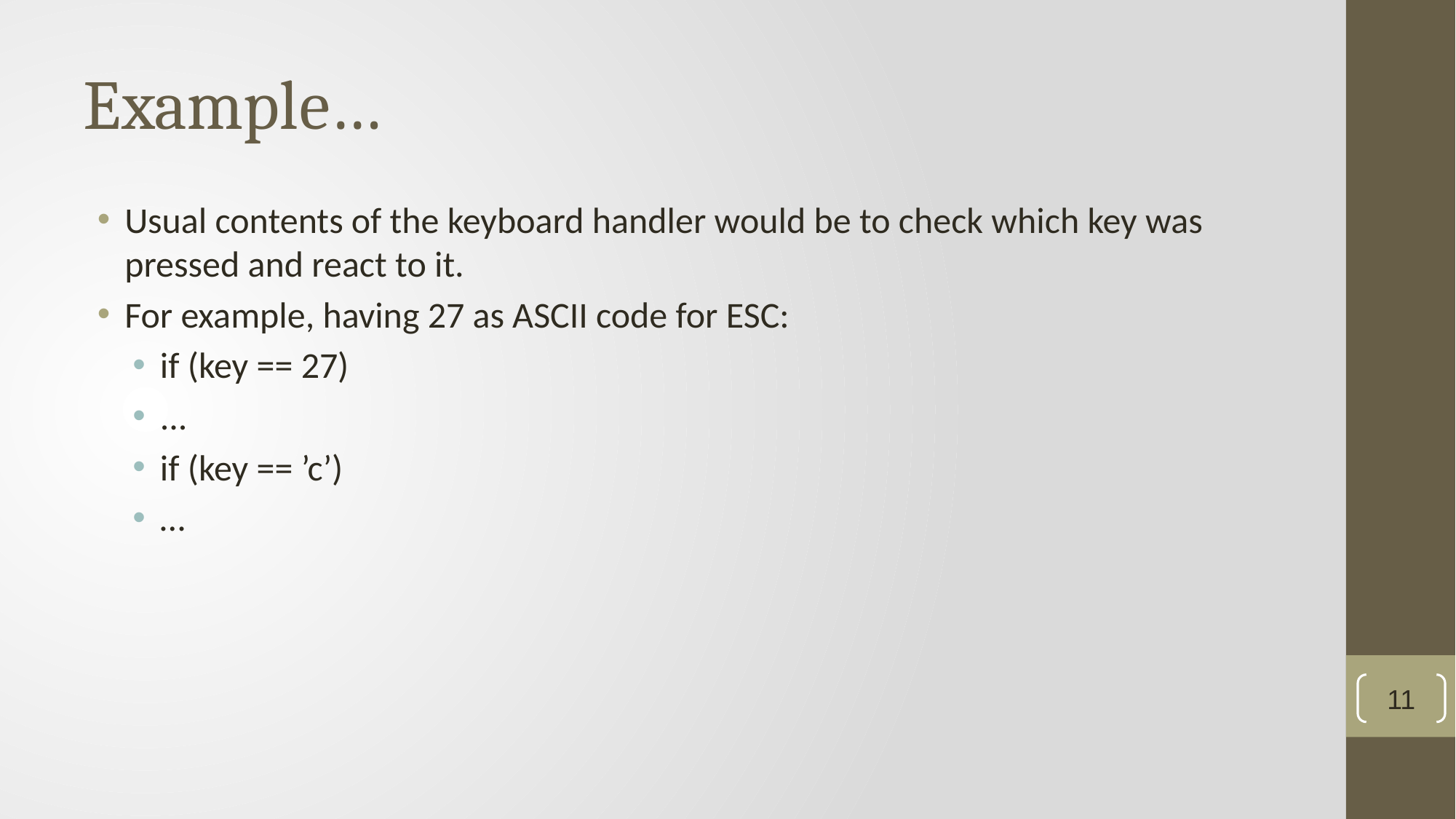

# Example…
Usual contents of the keyboard handler would be to check which key was pressed and react to it.
For example, having 27 as ASCII code for ESC:
if (key == 27)
...
if (key == ’c’)
…
11